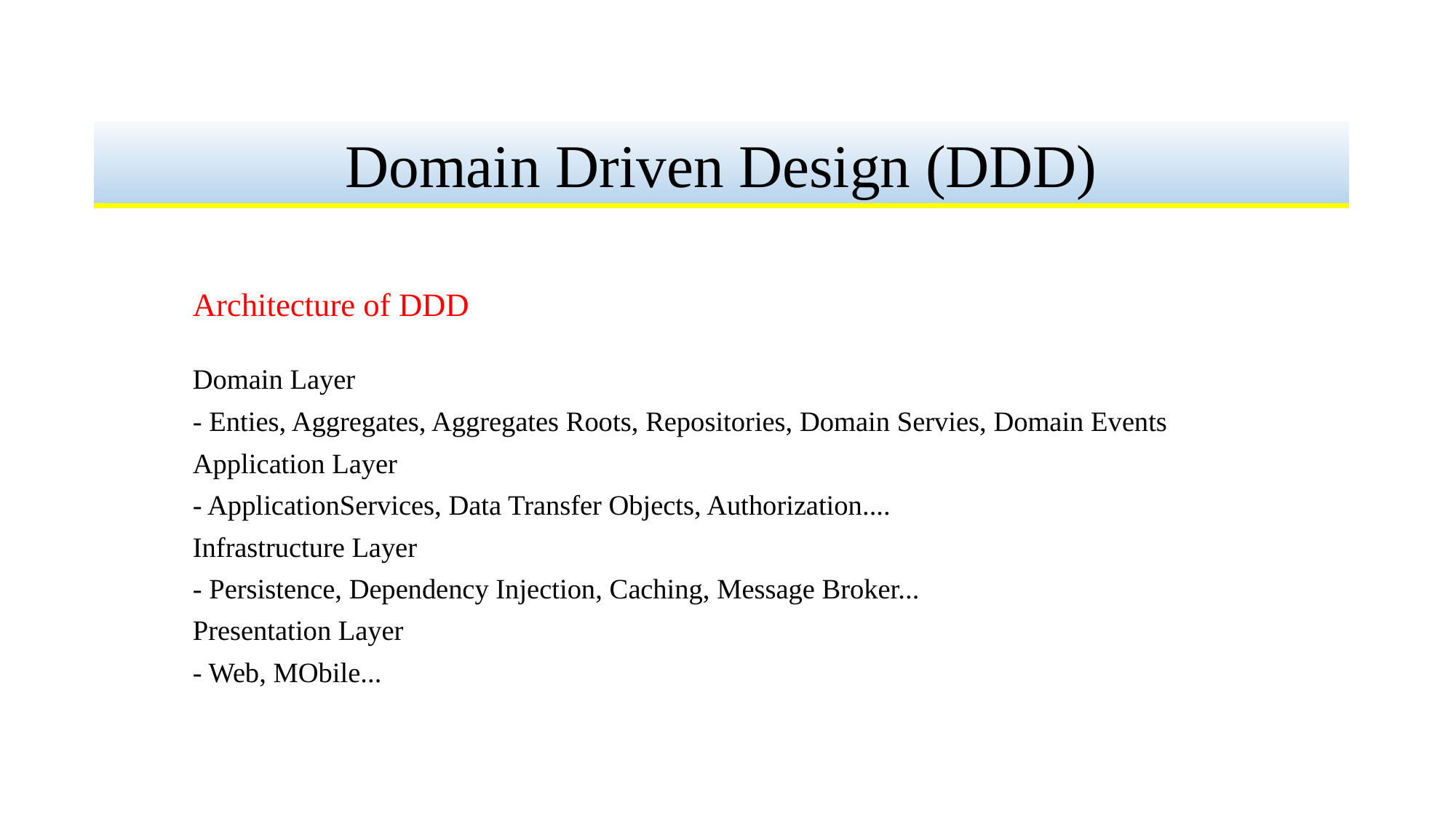

Domain Driven Design (DDD)
#
Architecture of DDD
Domain Layer
- Enties, Aggregates, Aggregates Roots, Repositories, Domain Servies, Domain Events
Application Layer
- ApplicationServices, Data Transfer Objects, Authorization....
Infrastructure Layer
- Persistence, Dependency Injection, Caching, Message Broker...
Presentation Layer
- Web, MObile...